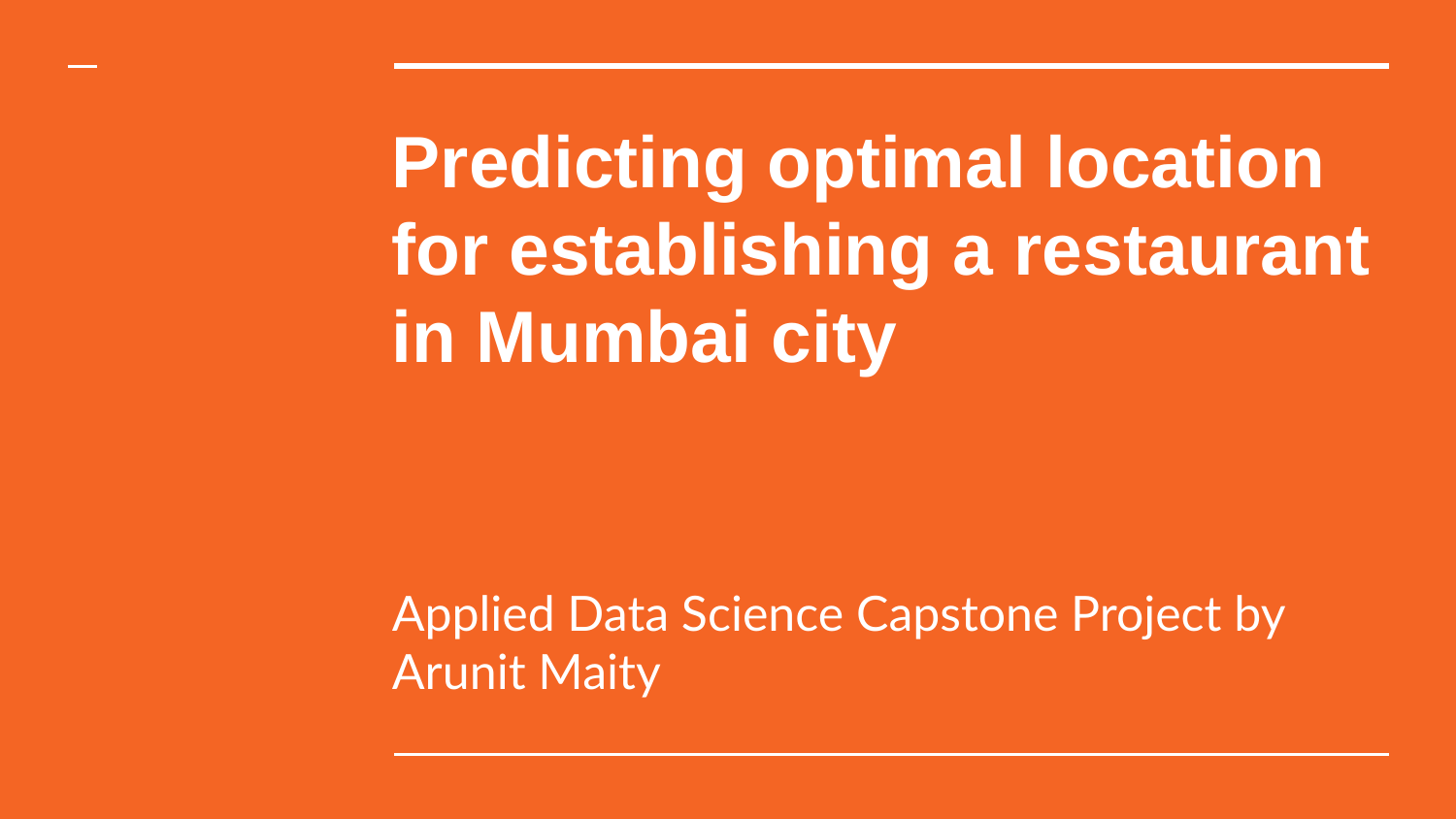

# Predicting optimal location for establishing a restaurant in Mumbai city
Applied Data Science Capstone Project by Arunit Maity